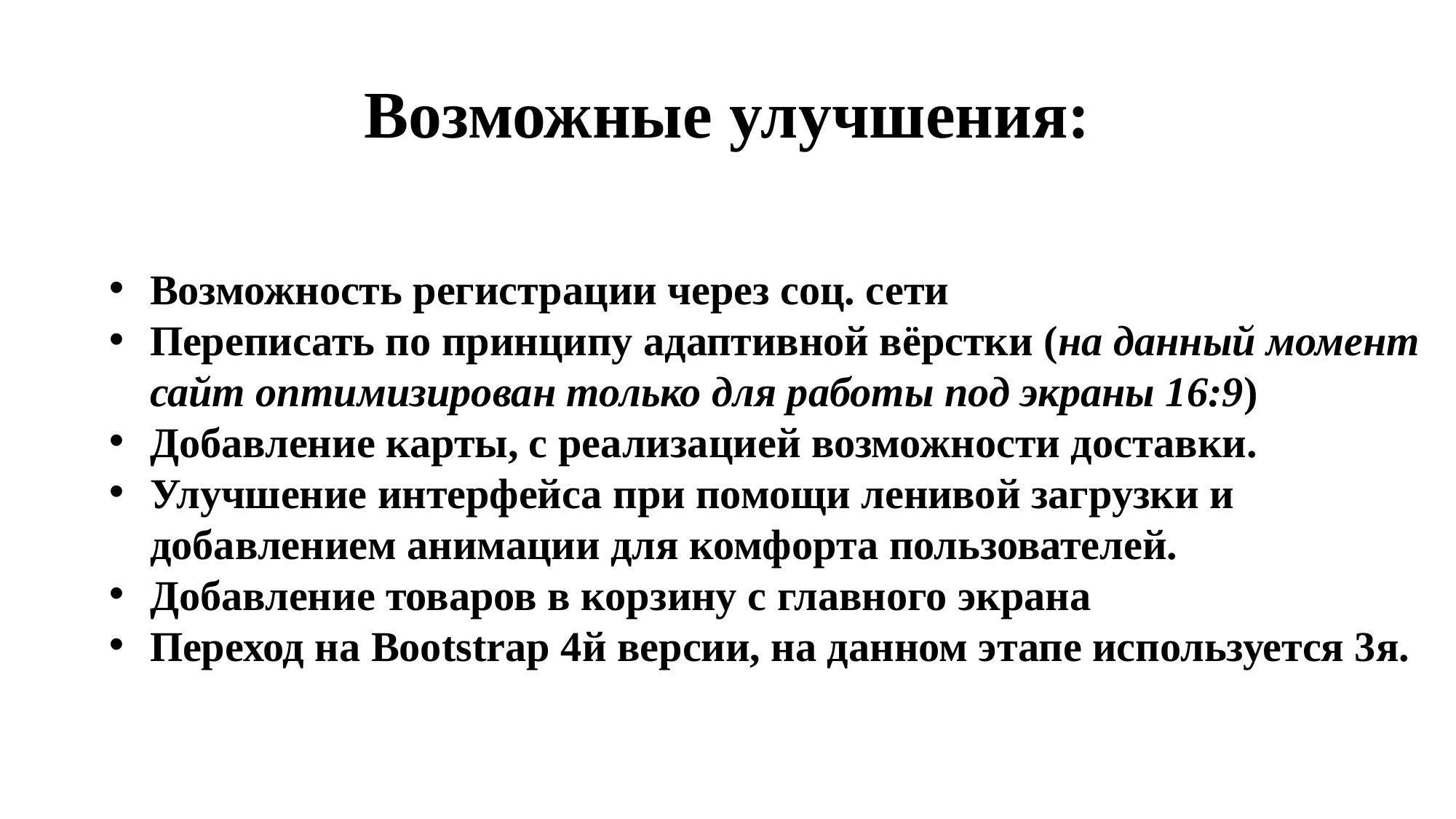

# Возможные улучшения:

Возможность регистрации через соц. сети
Переписать по принципу адаптивной вёрстки (на данный момент сайт оптимизирован только для работы под экраны 16:9)
Добавление карты, с реализацией возможности доставки.
Улучшение интерфейса при помощи ленивой загрузки и добавлением анимации для комфорта пользователей.
Добавление товаров в корзину с главного экрана
Переход на Bootstrap 4й версии, на данном этапе используется 3я.